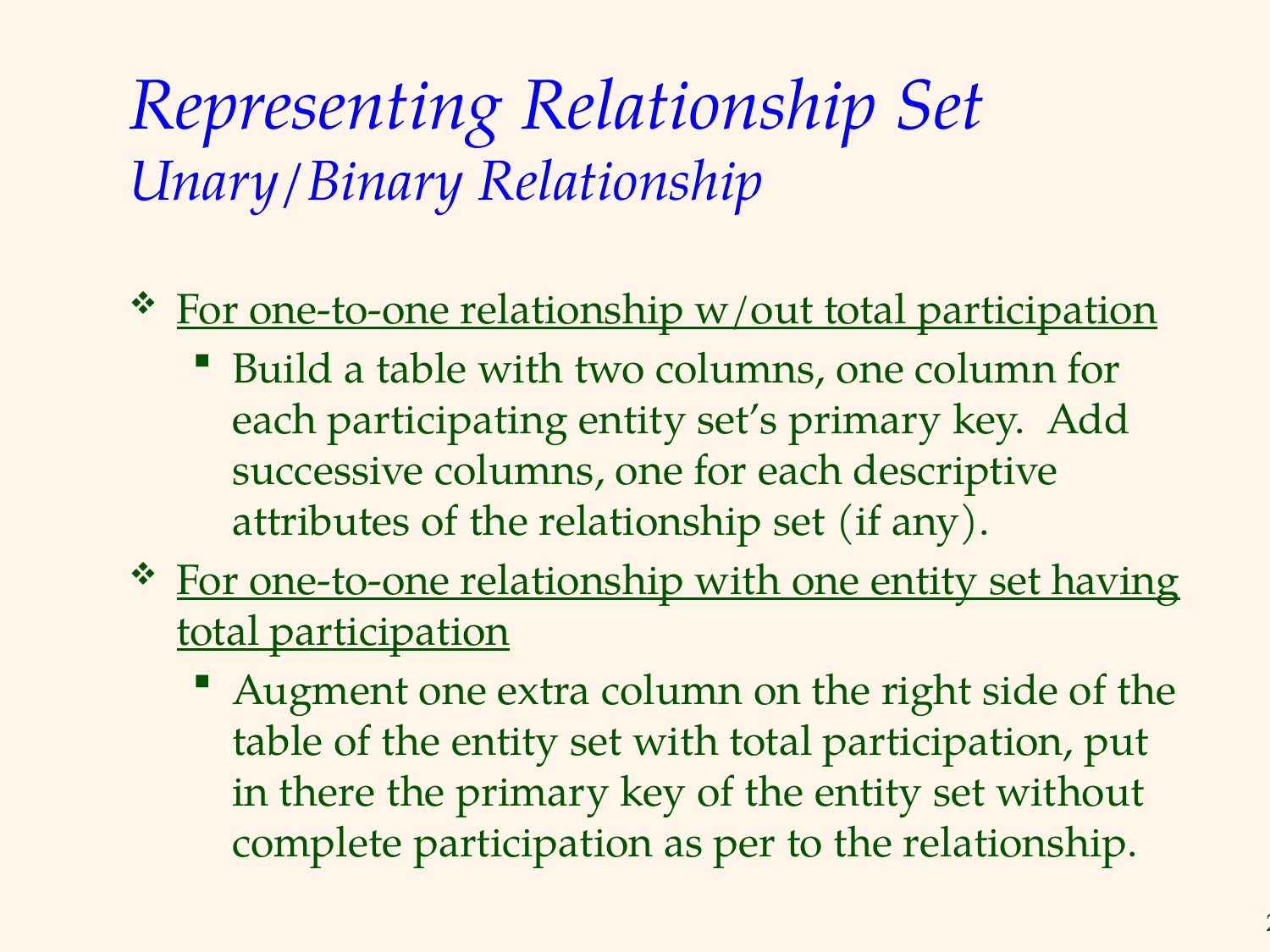

# Representing Relationship Set Unary/Binary Relationship
For one-to-one relationship w/out total participation
Build a table with two columns, one column for each participating entity set’s primary key.  Add successive columns, one for each descriptive attributes of the relationship set (if any).
For one-to-one relationship with one entity set having total participation
Augment one extra column on the right side of the table of the entity set with total participation, put in there the primary key of the entity set without complete participation as per to the relationship.